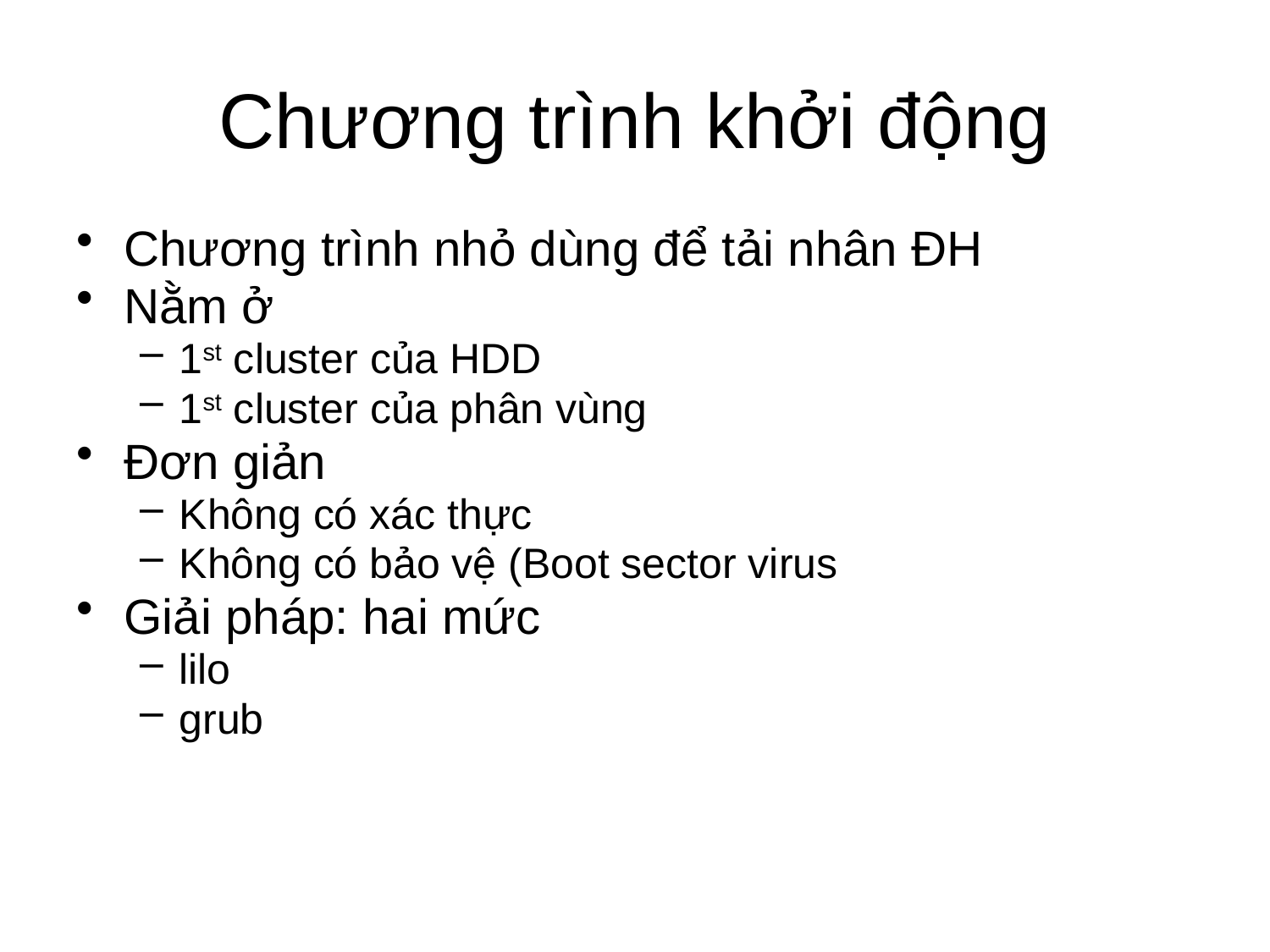

# Chương trình khởi động
Chương trình nhỏ dùng để tải nhân ĐH
Nằm ở
1st cluster của HDD
1st cluster của phân vùng
Đơn giản
Không có xác thực
Không có bảo vệ (Boot sector virus
Giải pháp: hai mức
lilo
grub